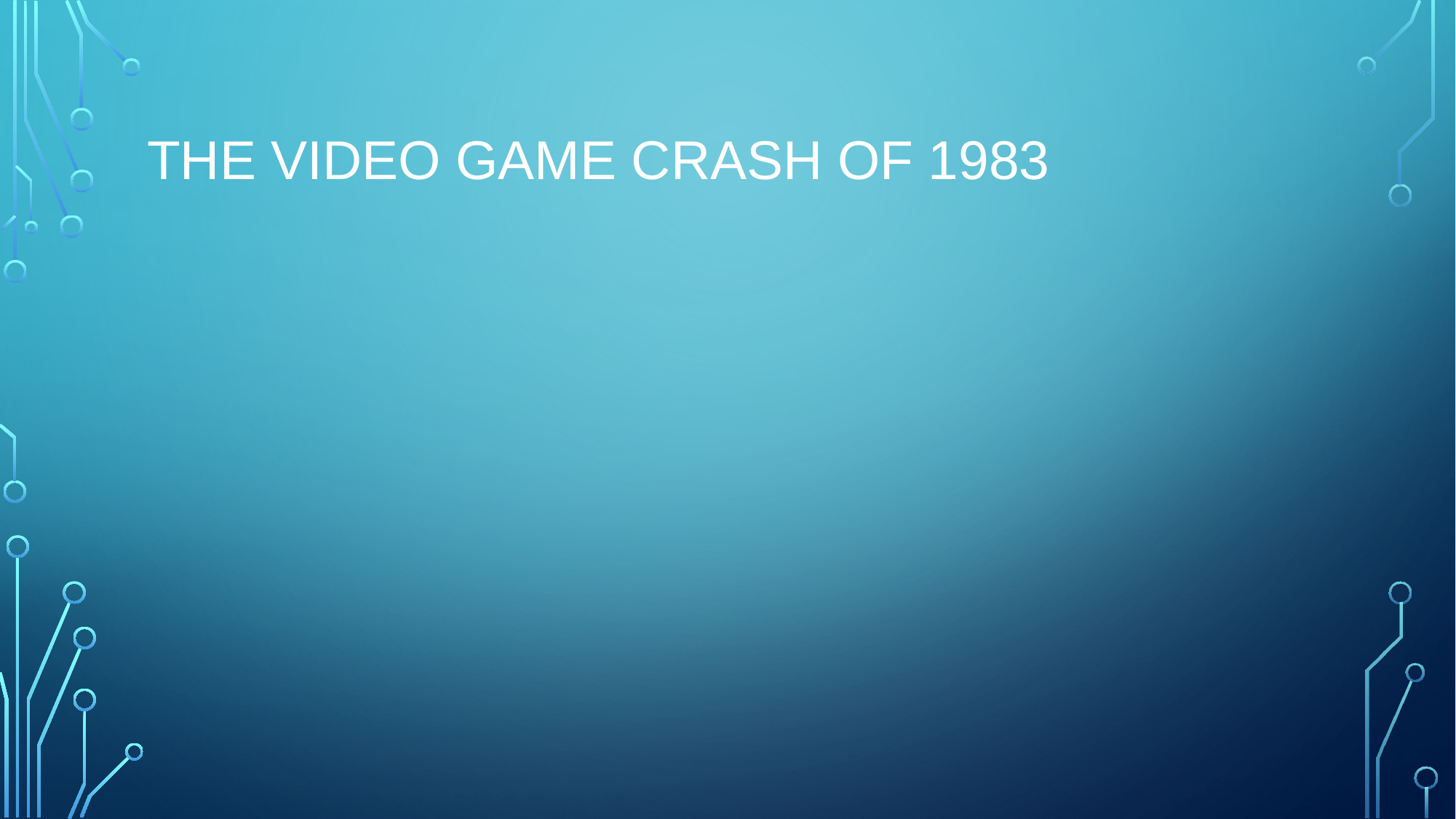

# The Video Game Crash of 1983